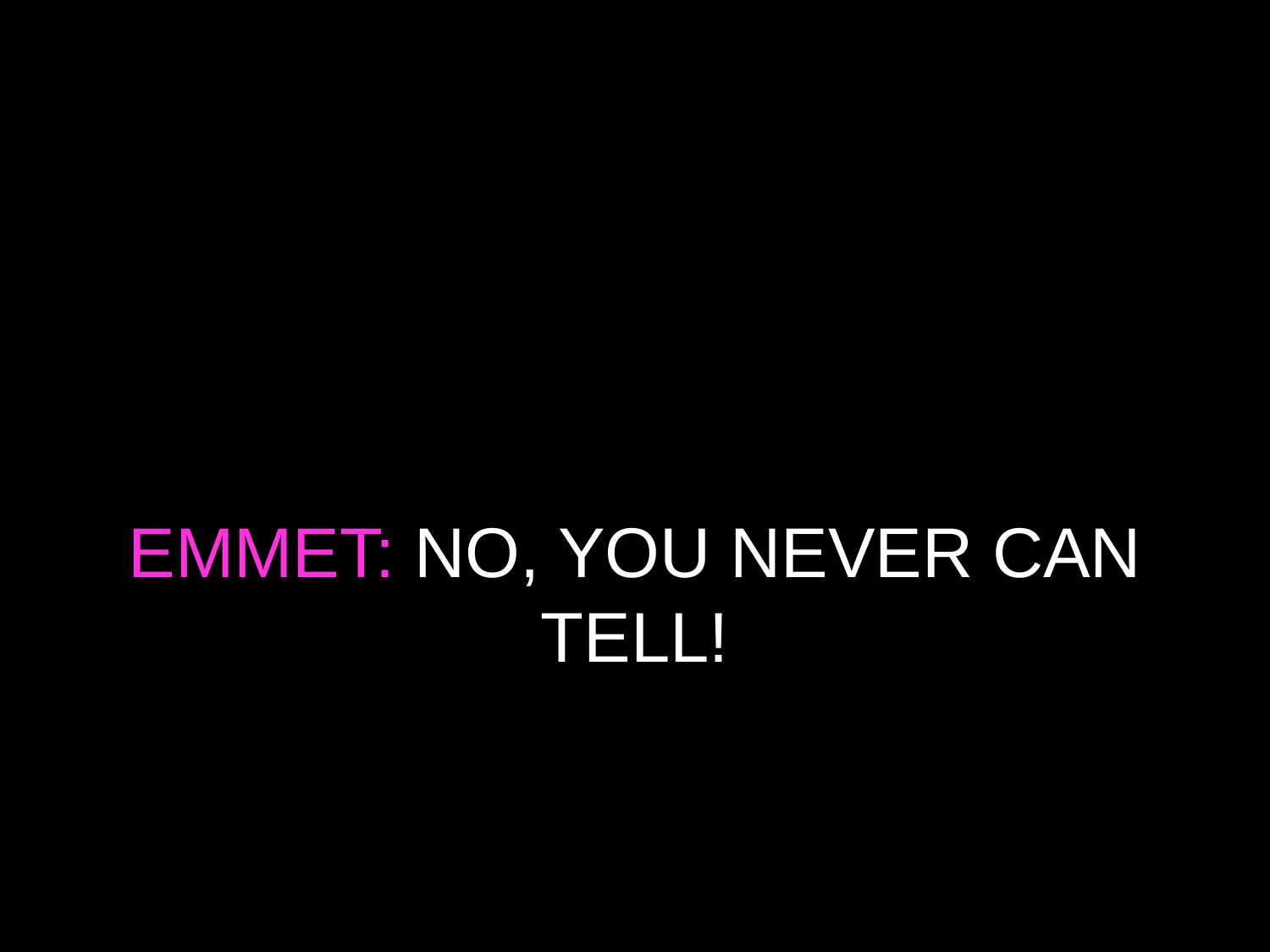

# EMMET: NO, YOU NEVER CAN TELL!